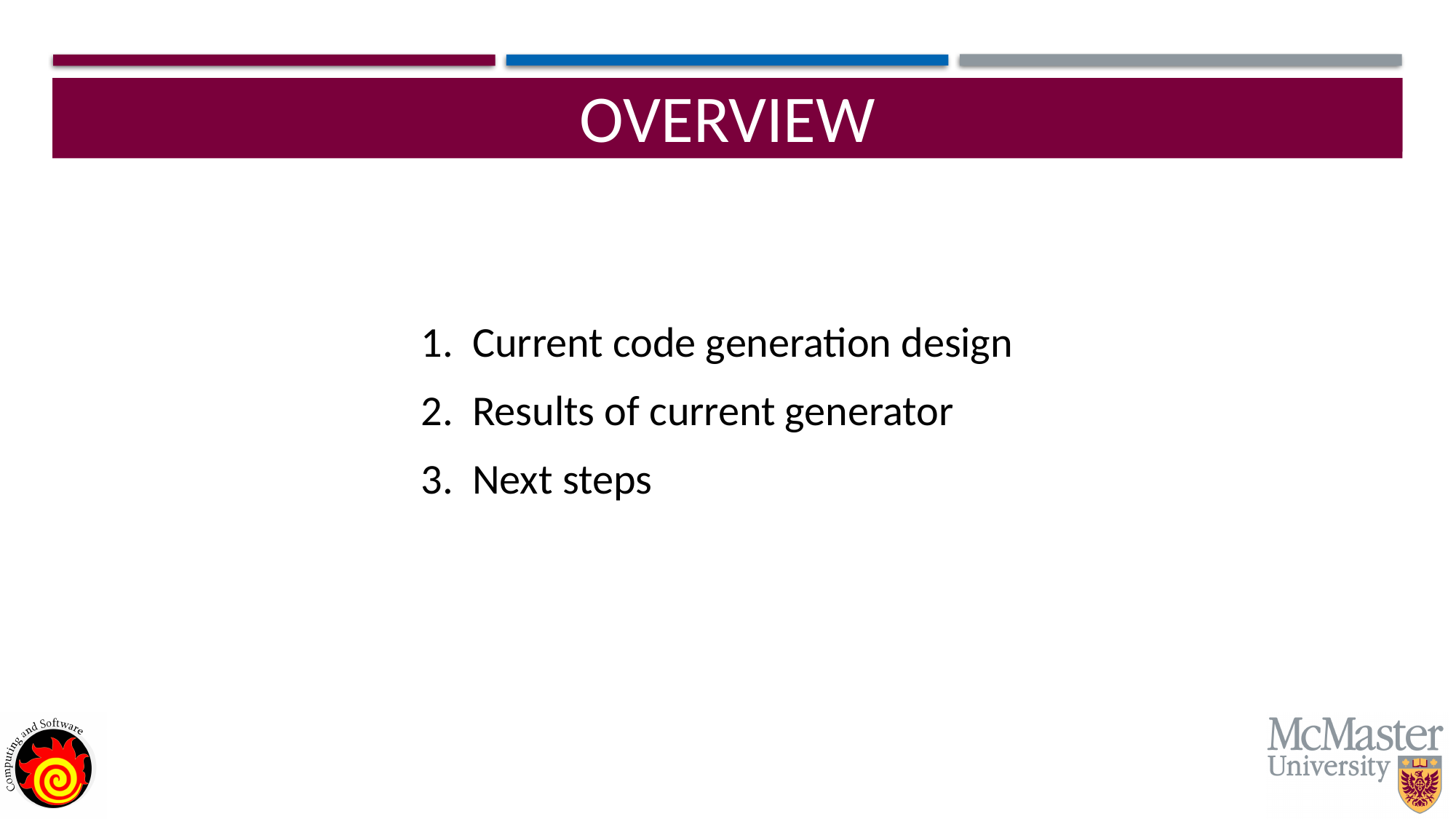

# OVERVIEW
1.  Current code generation design
2.  Results of current generator
3.  Next steps